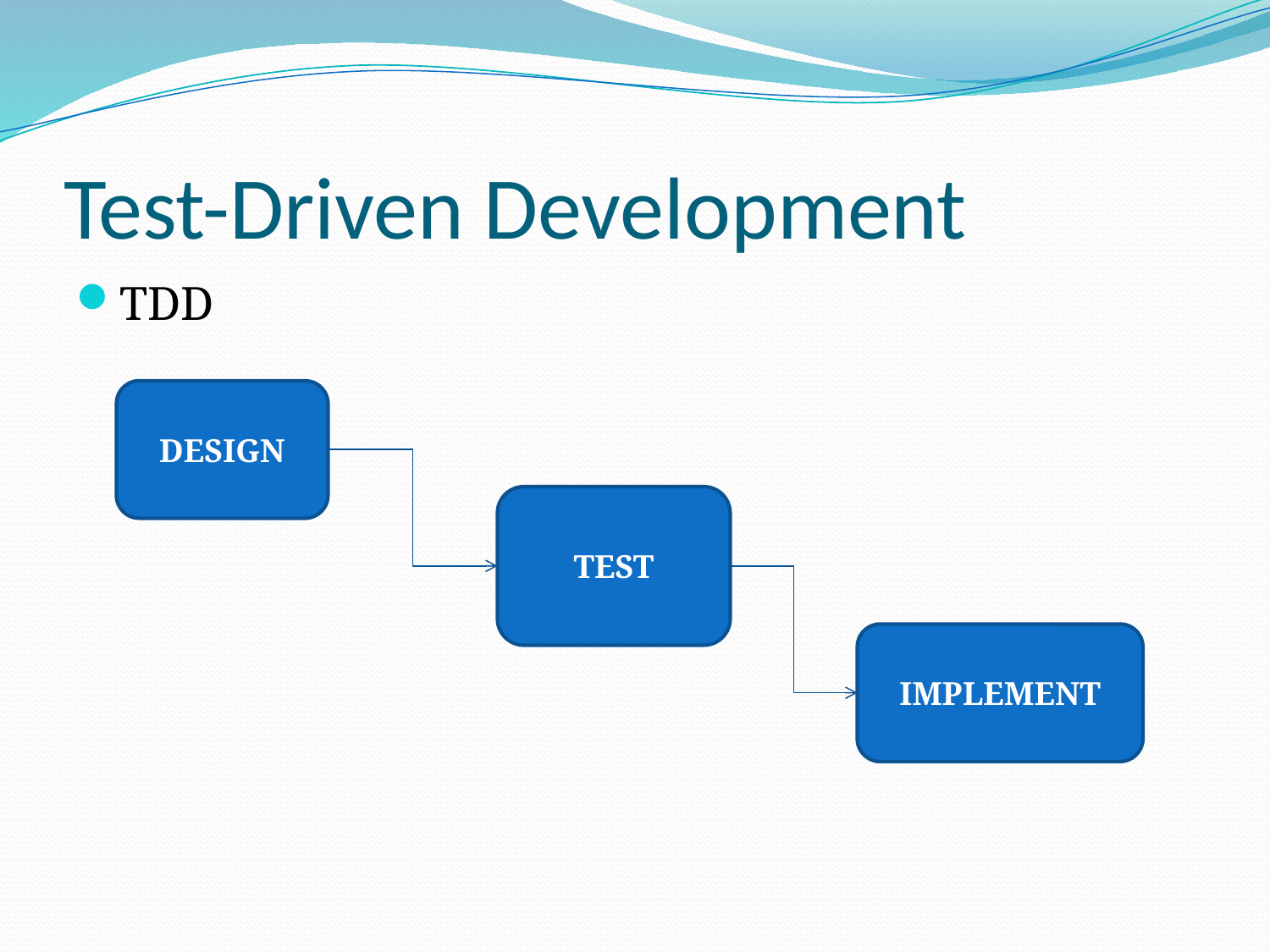

# Test-Driven Development
TDD
DESIGN
TEST
IMPLEMENT